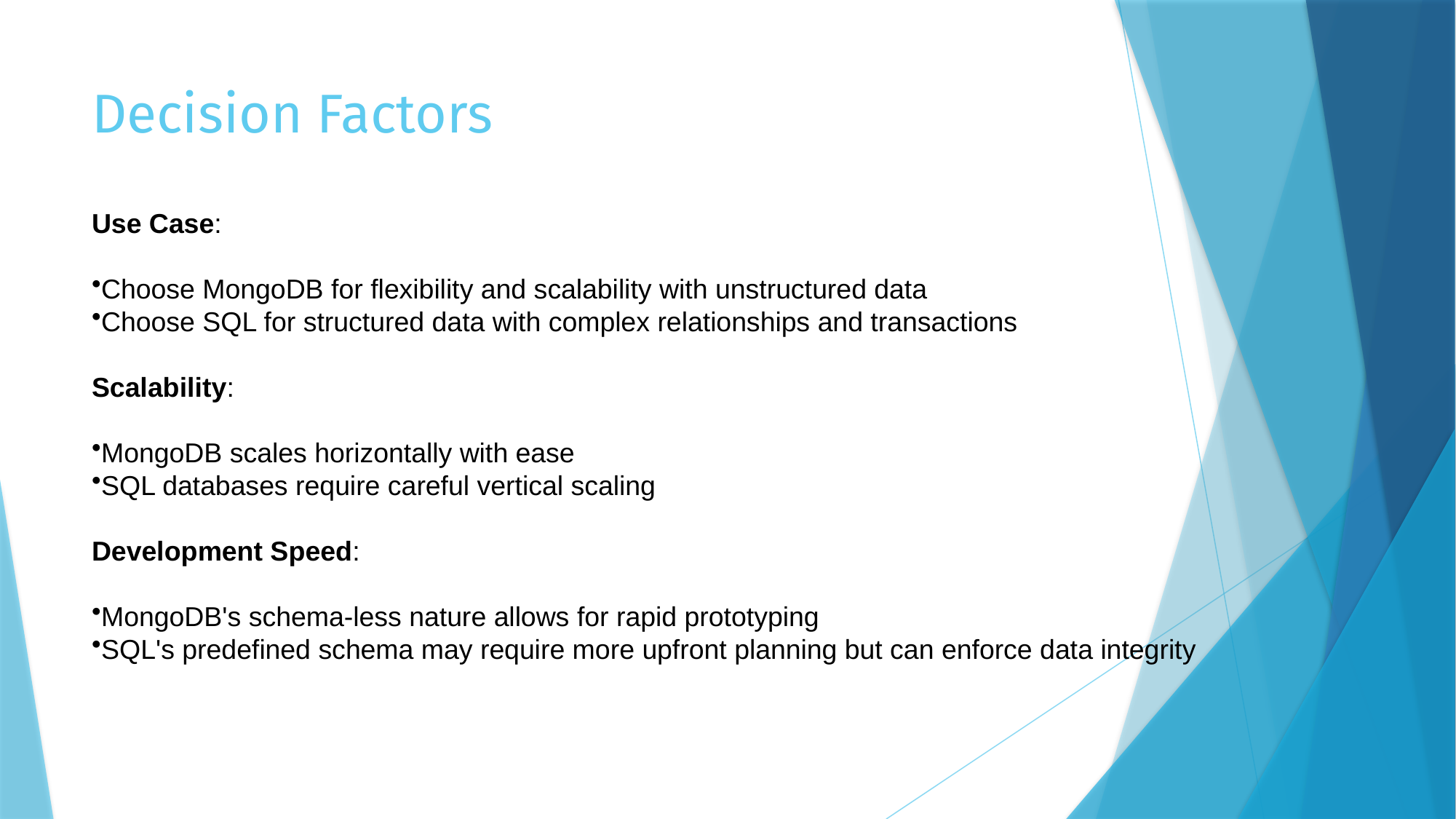

# Decision Factors
Use Case:

Choose MongoDB for flexibility and scalability with unstructured data
Choose SQL for structured data with complex relationships and transactions

Scalability:

MongoDB scales horizontally with ease
SQL databases require careful vertical scaling

Development Speed:

MongoDB's schema-less nature allows for rapid prototyping
SQL's predefined schema may require more upfront planning but can enforce data integrity